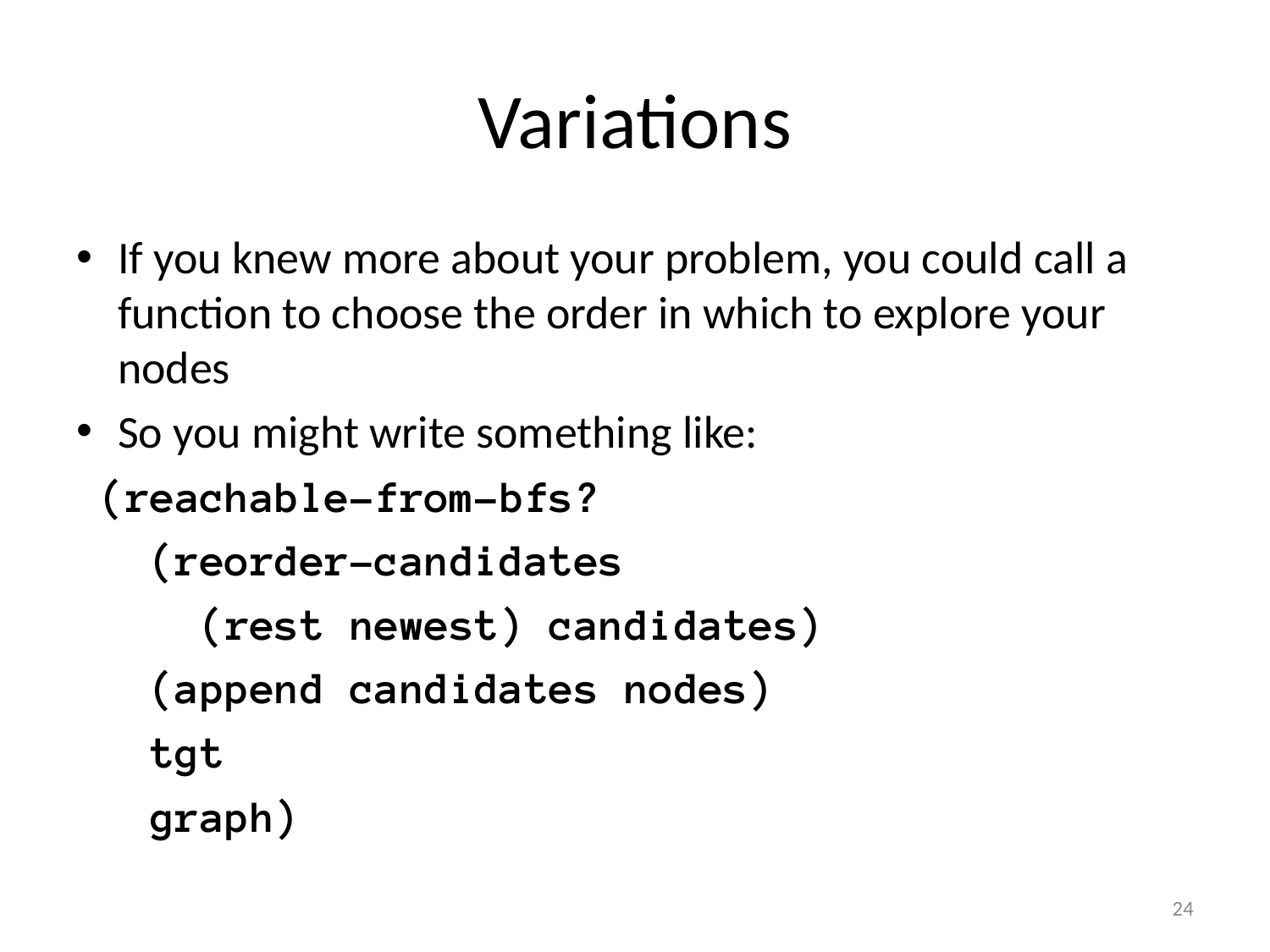

# Variations
If you knew more about your problem, you could call a function to choose the order in which to explore your nodes
So you might write something like:
 (reachable-from-bfs?
   (reorder-candidates
     (rest newest) candidates)
   (append candidates nodes)
   tgt
   graph)
24